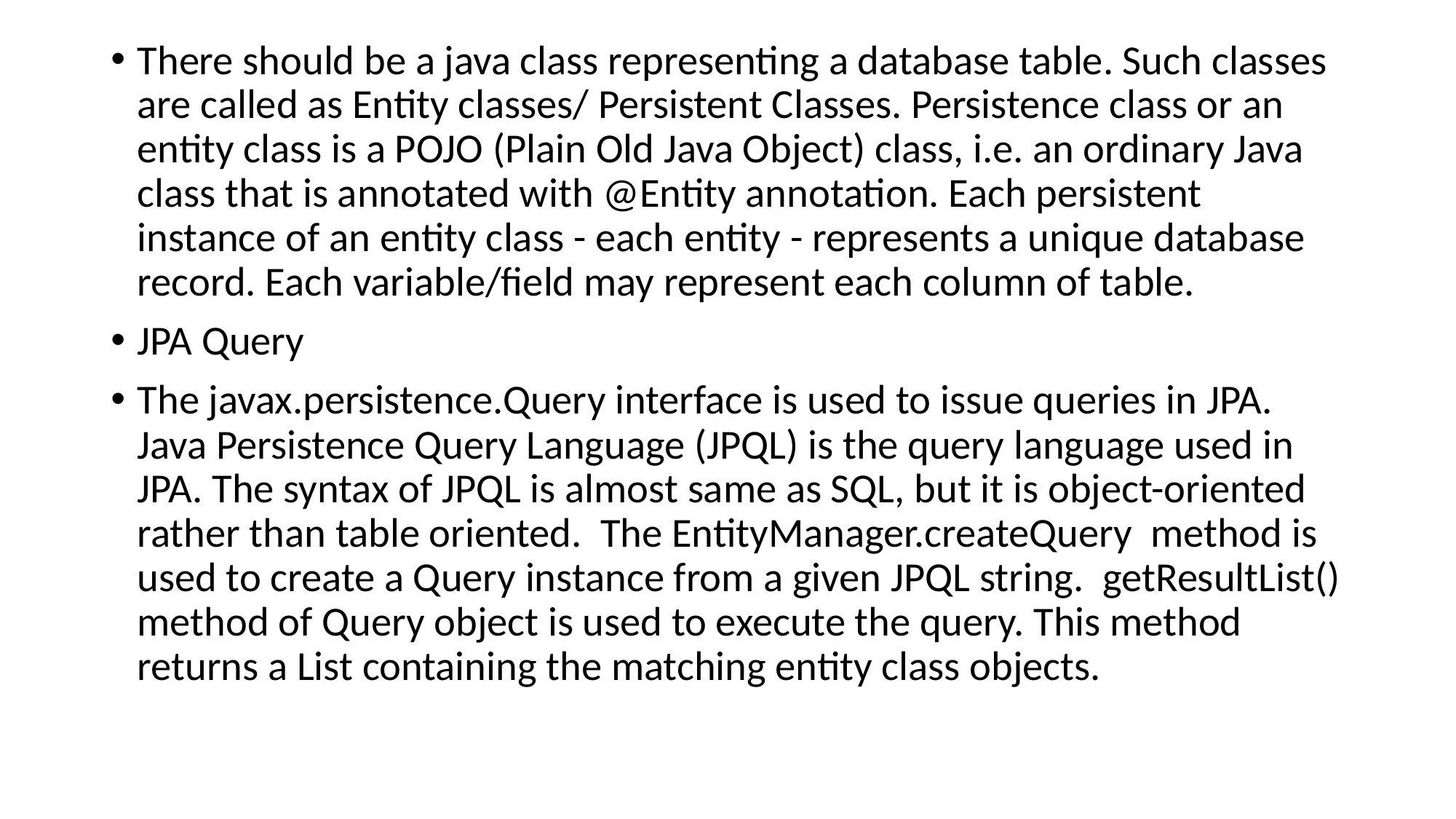

There should be a java class representing a database table. Such classes are called as Entity classes/ Persistent Classes. Persistence class or an entity class is a POJO (Plain Old Java Object) class, i.e. an ordinary Java class that is annotated with @Entity annotation. Each persistent instance of an entity class - each entity - represents a unique database record. Each variable/field may represent each column of table.
JPA Query
The javax.persistence.Query interface is used to issue queries in JPA.  Java Persistence Query Language (JPQL) is the query language used in JPA. The syntax of JPQL is almost same as SQL, but it is object-oriented rather than table oriented.  The EntityManager.createQuery  method is used to create a Query instance from a given JPQL string.  getResultList() method of Query object is used to execute the query. This method returns a List containing the matching entity class objects.